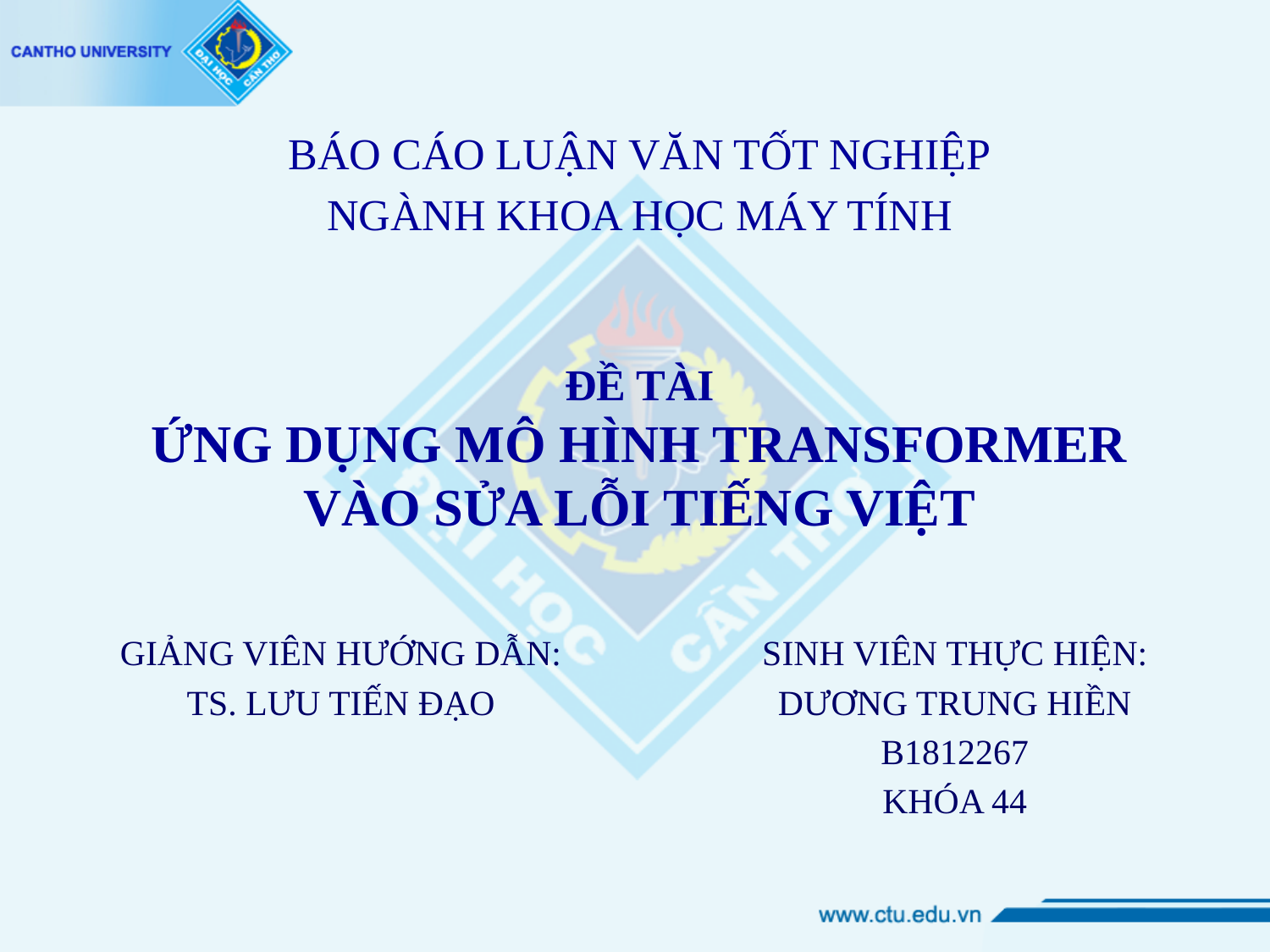

BÁO CÁO LUẬN VĂN TỐT NGHIỆP
NGÀNH KHOA HỌC MÁY TÍNH
# ĐỀ TÀI ỨNG DỤNG MÔ HÌNH TRANSFORMER VÀO SỬA LỖI TIẾNG VIỆT
GIẢNG VIÊN HƯỚNG DẪN:
TS. LƯU TIẾN ĐẠO
SINH VIÊN THỰC HIỆN:
DƯƠNG TRUNG HIỀN
B1812267
KHÓA 44
1